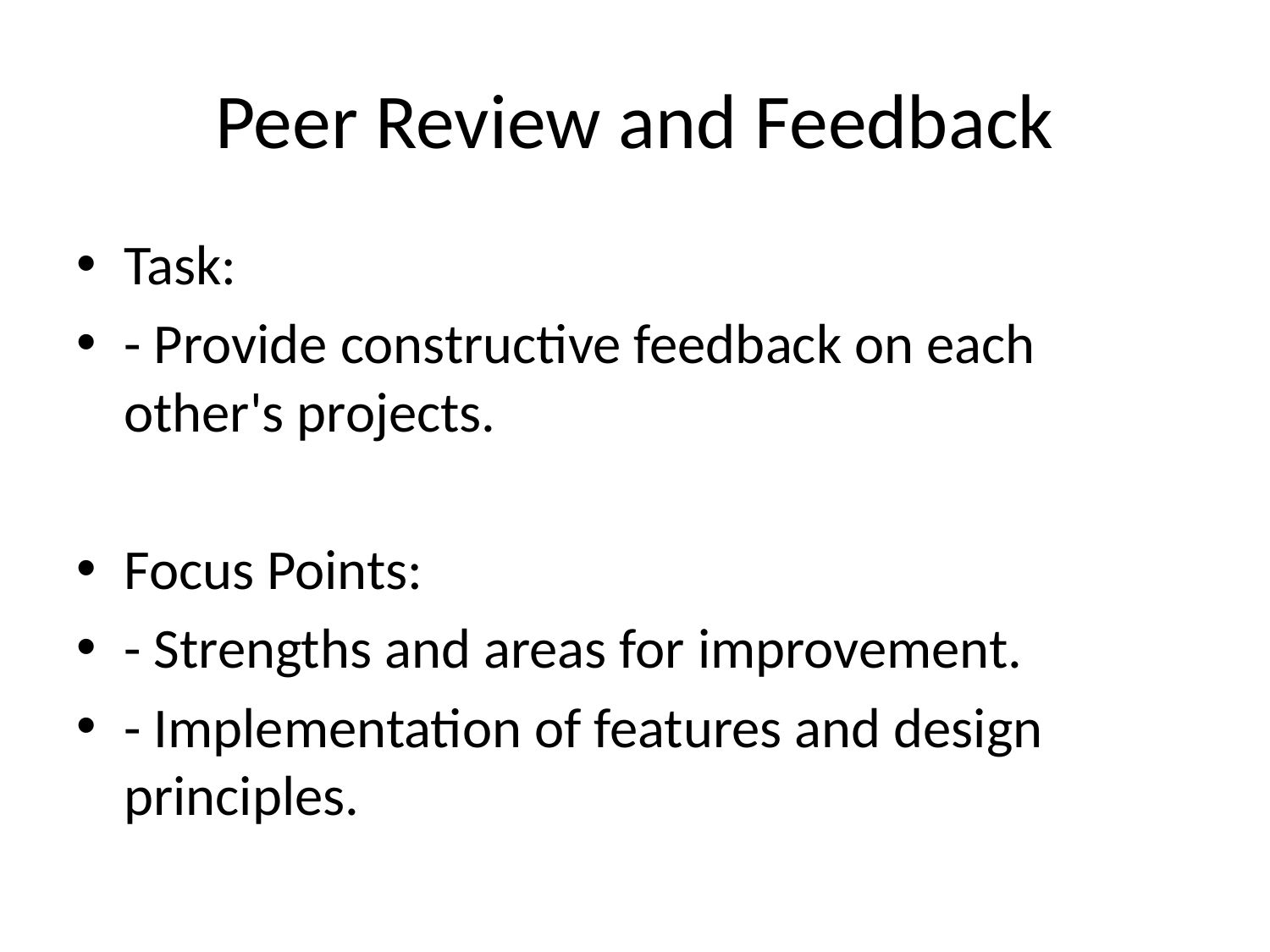

# Peer Review and Feedback
Task:
- Provide constructive feedback on each other's projects.

Focus Points:
- Strengths and areas for improvement.
- Implementation of features and design principles.